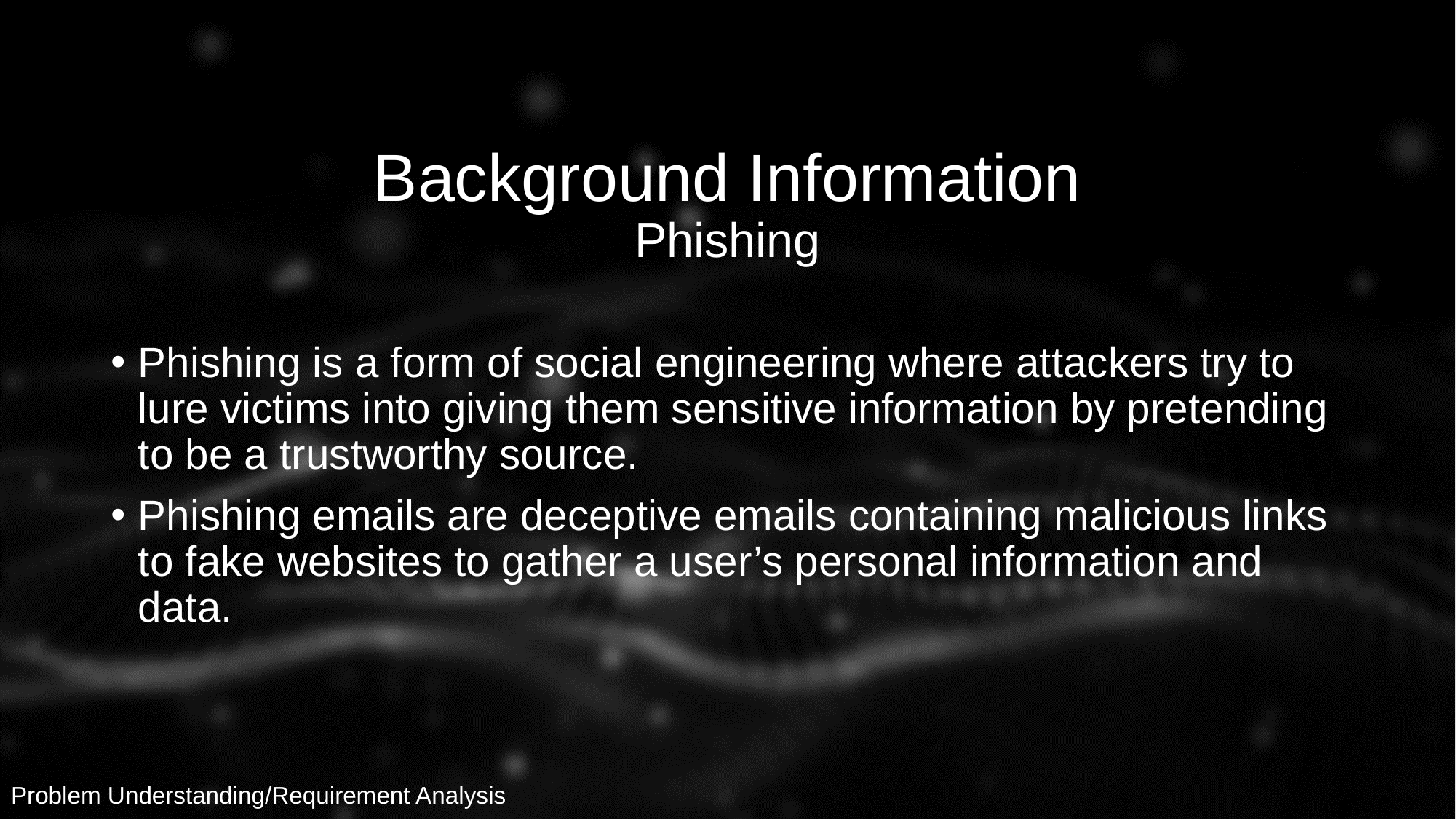

# Background Information Phishing
Phishing is a form of social engineering where attackers try to lure victims into giving them sensitive information by pretending to be a trustworthy source.
Phishing emails are deceptive emails containing malicious links to fake websites to gather a user’s personal information and data.

Problem Understanding/Requirement Analysis